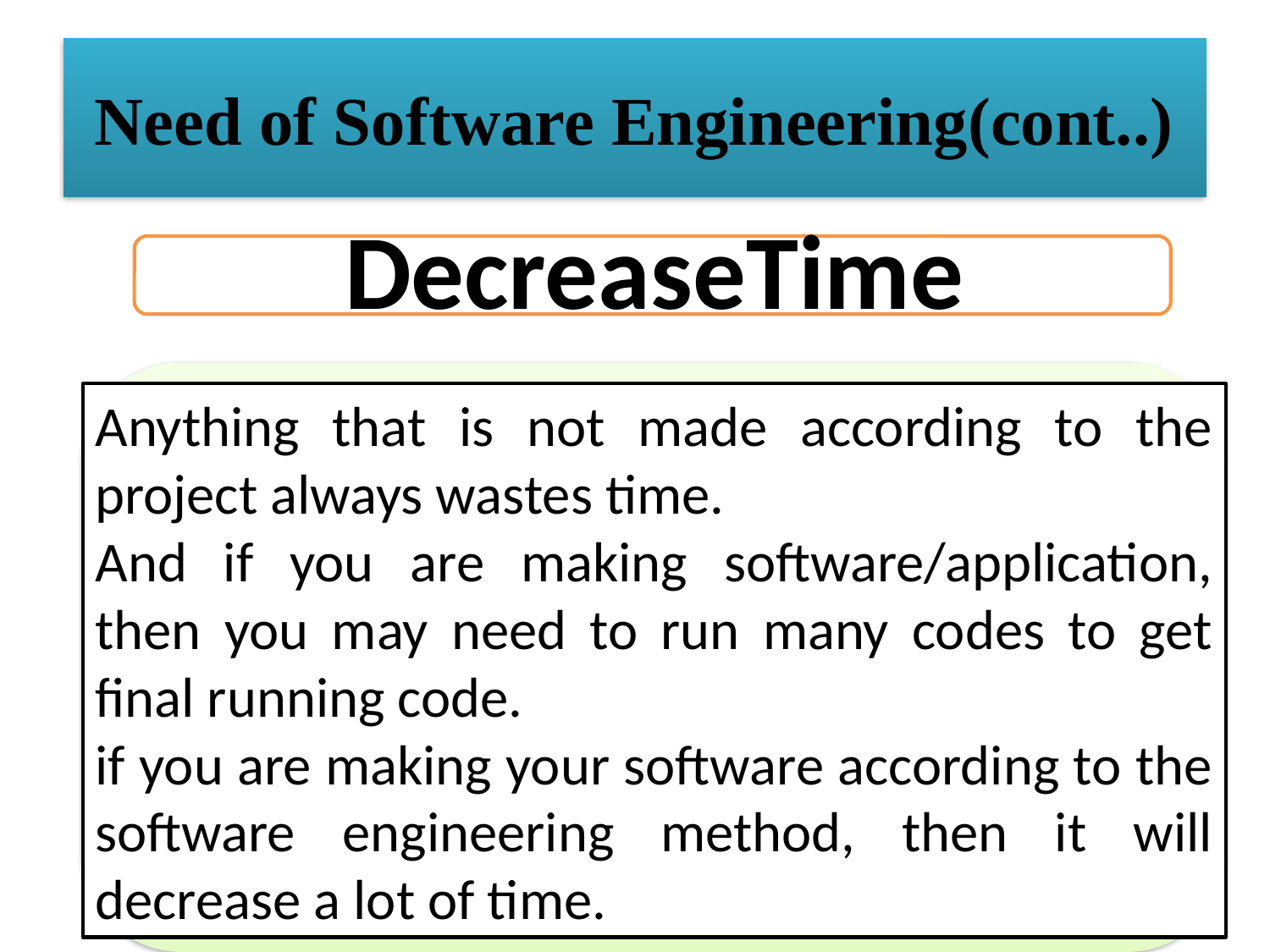

# Need of Software Engineering(cont..)
DecreaseTime

Anything that is not made according to the project always wastes time.
And if you are making software/application, then you may need to run many codes to get final running code.
if you are making your software according to the software engineering method, then it will decrease a lot of time.